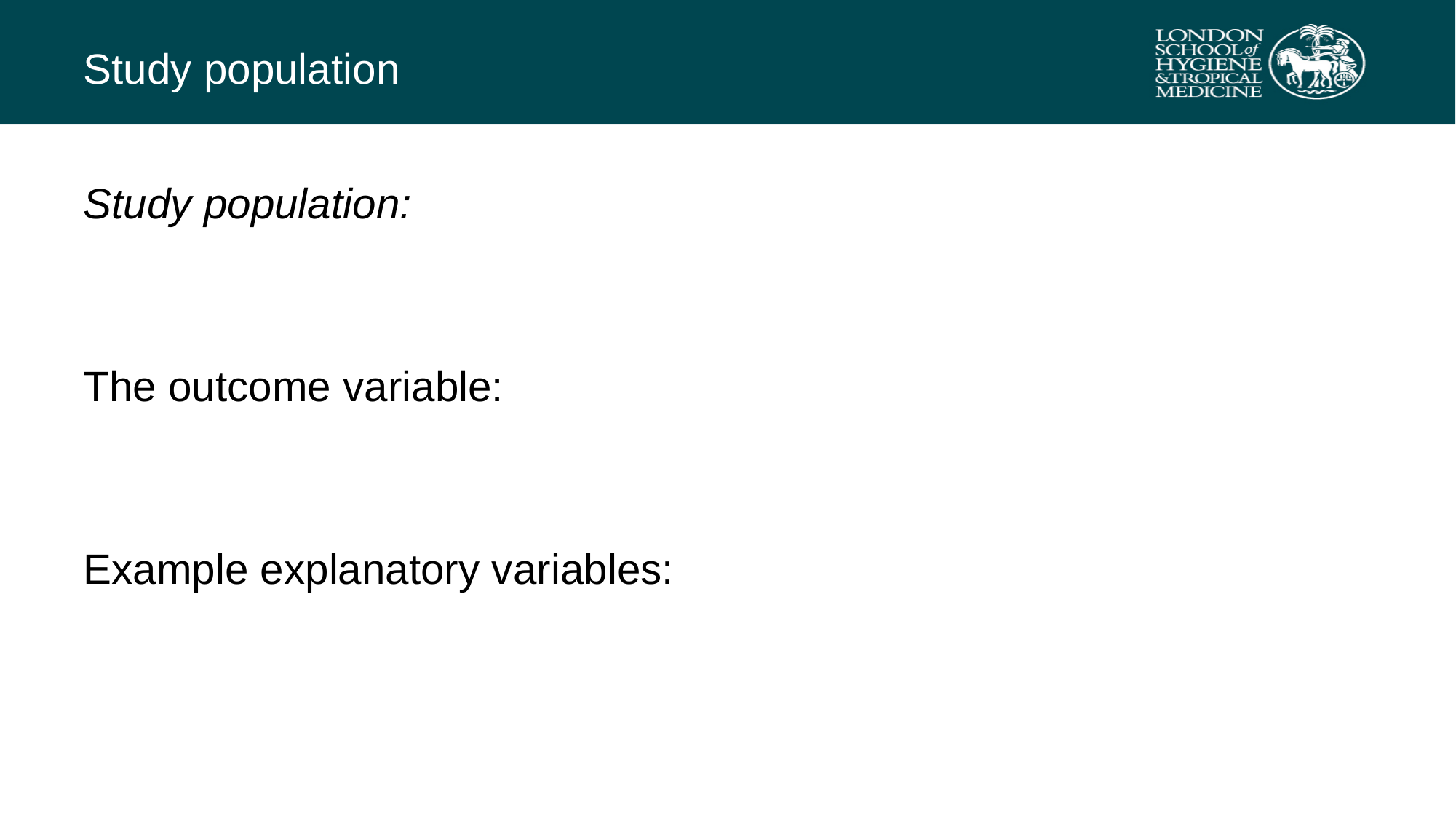

# Study population
Study population:

The outcome variable:

Example explanatory variables: